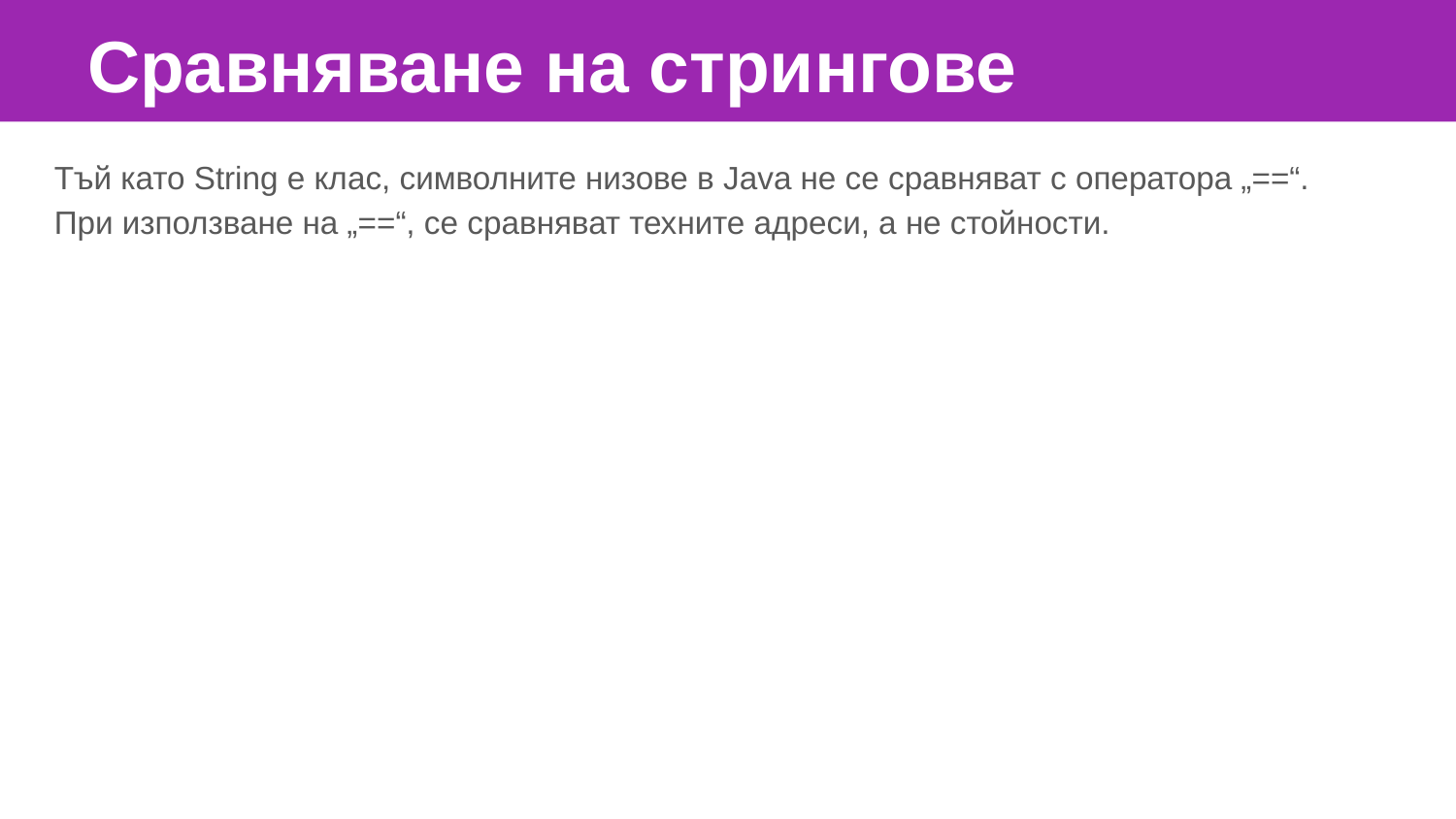

Сравняване на стрингове

Тъй като String е клас, символните низове в Java не се сравняват с оператора „==“.  При използване на „==“, се сравняват техните адреси, а не стойности.